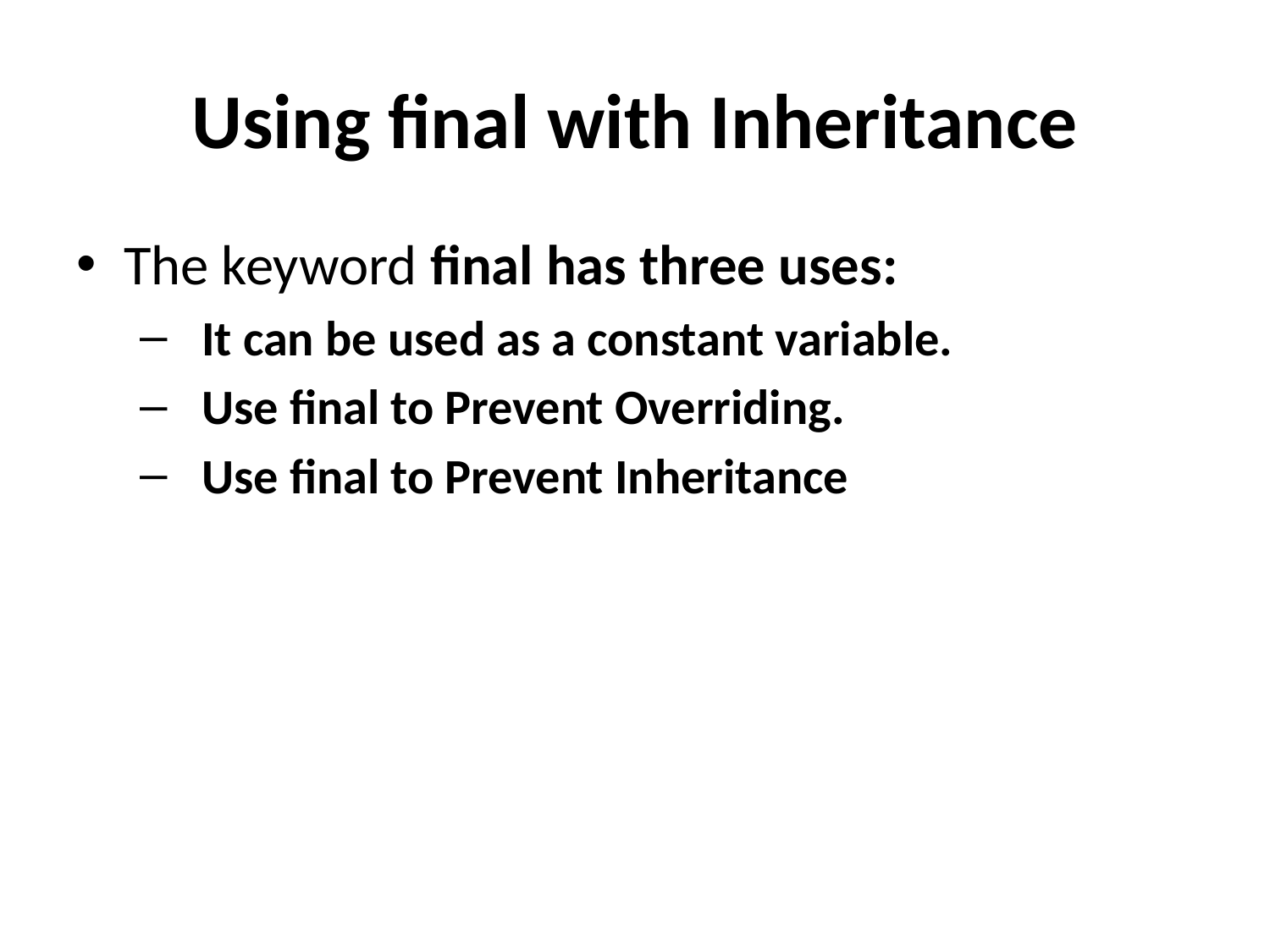

# Using final with Inheritance
The keyword final has three uses:
  It can be used as a constant variable.
  Use final to Prevent Overriding.
  Use final to Prevent Inheritance